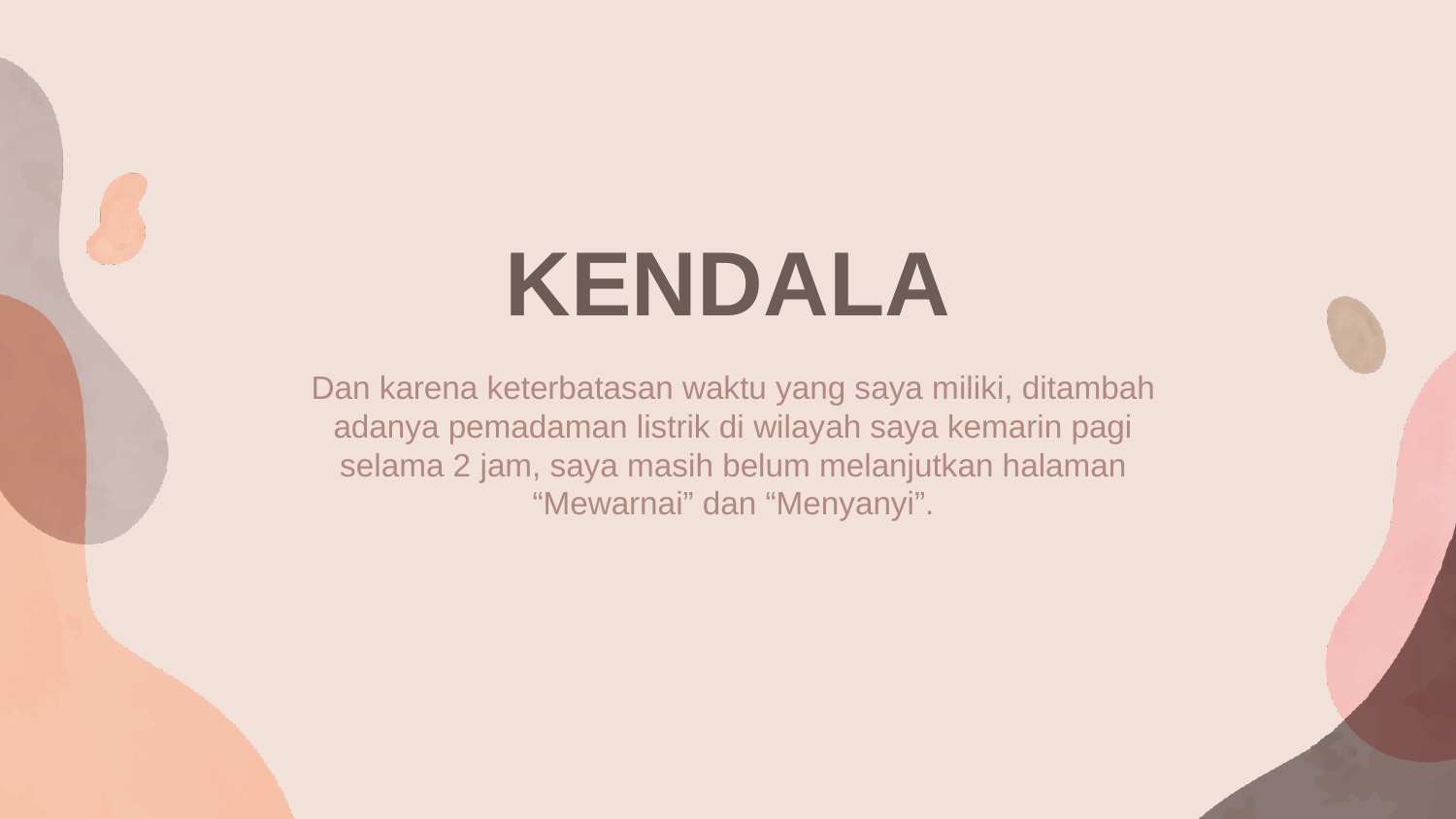

# KENDALA
Dan karena keterbatasan waktu yang saya miliki, ditambah adanya pemadaman listrik di wilayah saya kemarin pagi selama 2 jam, saya masih belum melanjutkan halaman “Mewarnai” dan “Menyanyi”.